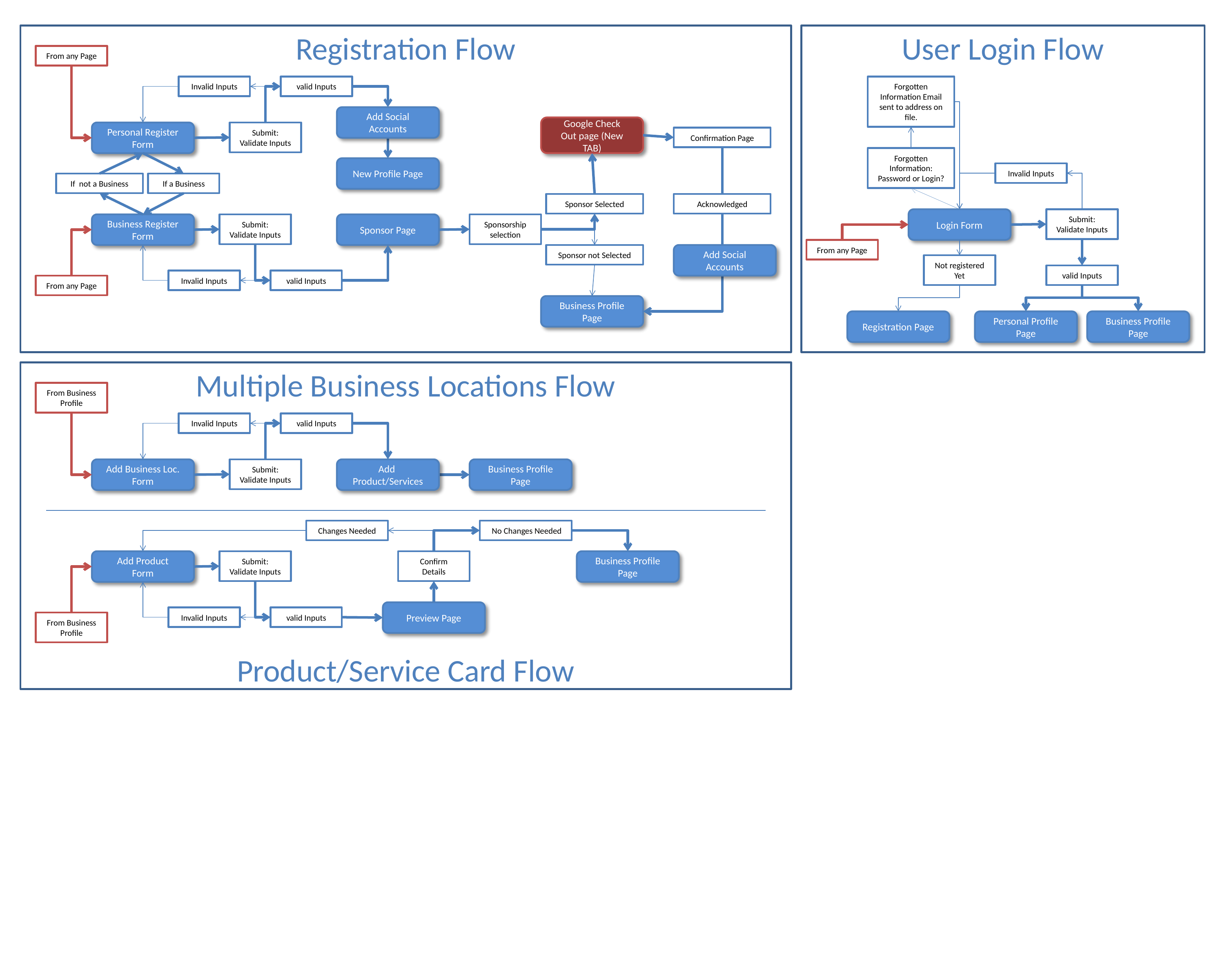

Registration Flow
User Login Flow
From any Page
Invalid Inputs
valid Inputs
Forgotten Information Email sent to address on file.
Add Social Accounts
Google Check Out page (New TAB)
Personal Register Form
Submit: Validate Inputs
Confirmation Page
Forgotten Information: Password or Login?
New Profile Page
Invalid Inputs
If a Business
If  not a Business
Sponsor Selected
Acknowledged
Login Form
Submit: Validate Inputs
Business Register Form
Submit: Validate Inputs
Sponsor Page
Sponsorship selection
From any Page
Sponsor not Selected
Add Social Accounts
Not registered Yet
valid Inputs
Invalid Inputs
valid Inputs
From any Page
Business Profile Page
Registration Page
Personal Profile Page
Business Profile Page
Multiple Business Locations Flow

Product/Service Card Flow
From Business Profile
Invalid Inputs
valid Inputs
Add Business Loc. Form
Submit: Validate Inputs
Add  Product/Services
Business Profile Page
Changes Needed
 No Changes Needed
Add Product Form
Submit: Validate Inputs
Confirm Details
Business Profile Page
Preview Page
Invalid Inputs
valid Inputs
From Business Profile